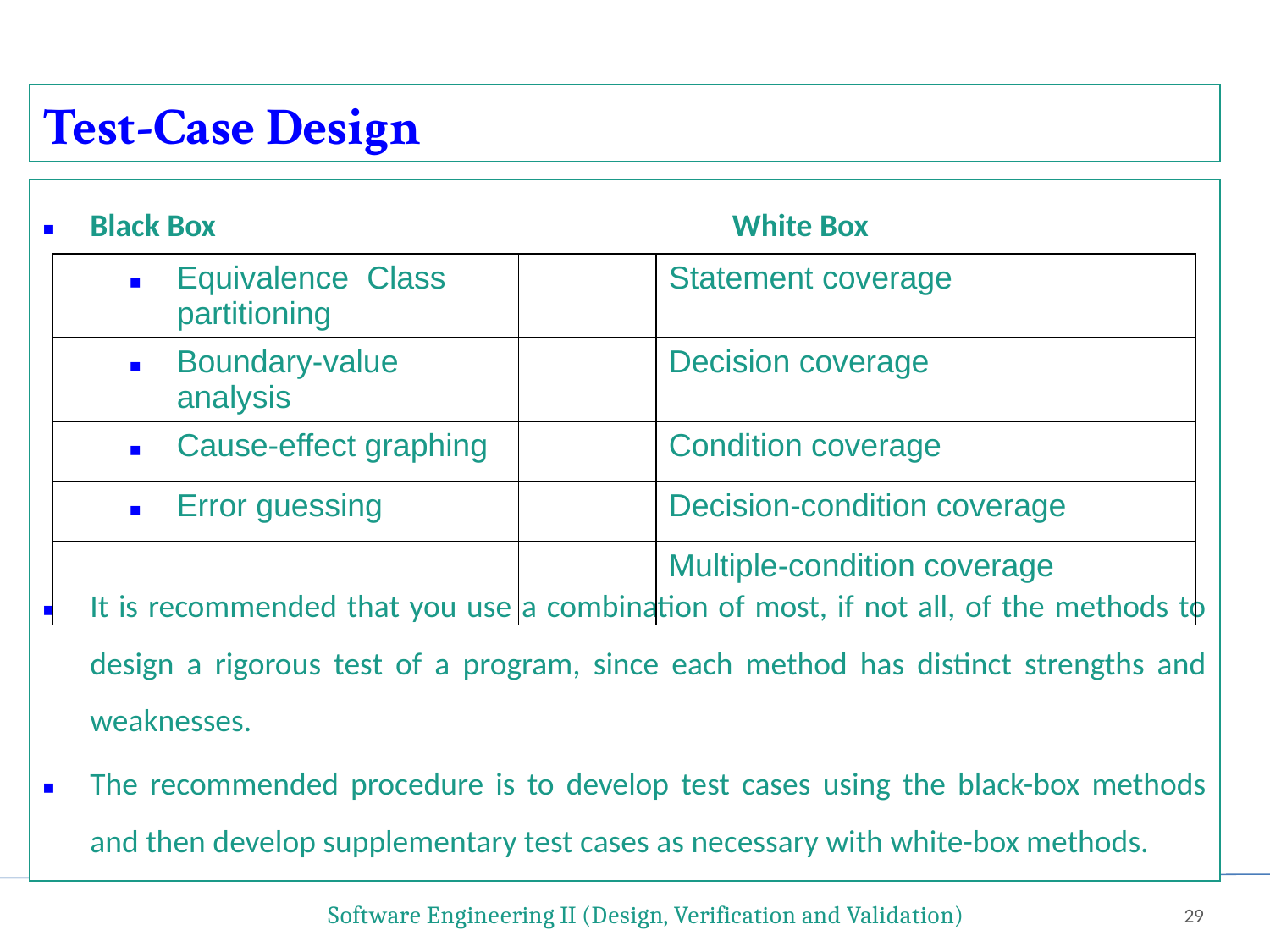

Test-Case Design
Black Box					 White Box

It is recommended that you use a combination of most, if not all, of the methods to design a rigorous test of a program, since each method has distinct strengths and weaknesses.
The recommended procedure is to develop test cases using the black-box methods and then develop supplementary test cases as necessary with white-box methods.
| Equivalence Class partitioning |  | Statement coverage |
| --- | --- | --- |
| Boundary-value analysis |  | Decision coverage |
| Cause-effect graphing |  | Condition coverage |
| Error guessing |  | Decision-condition coverage |
|  |  | Multiple-condition coverage |
Software Engineering II (Design, Verification and Validation)
29